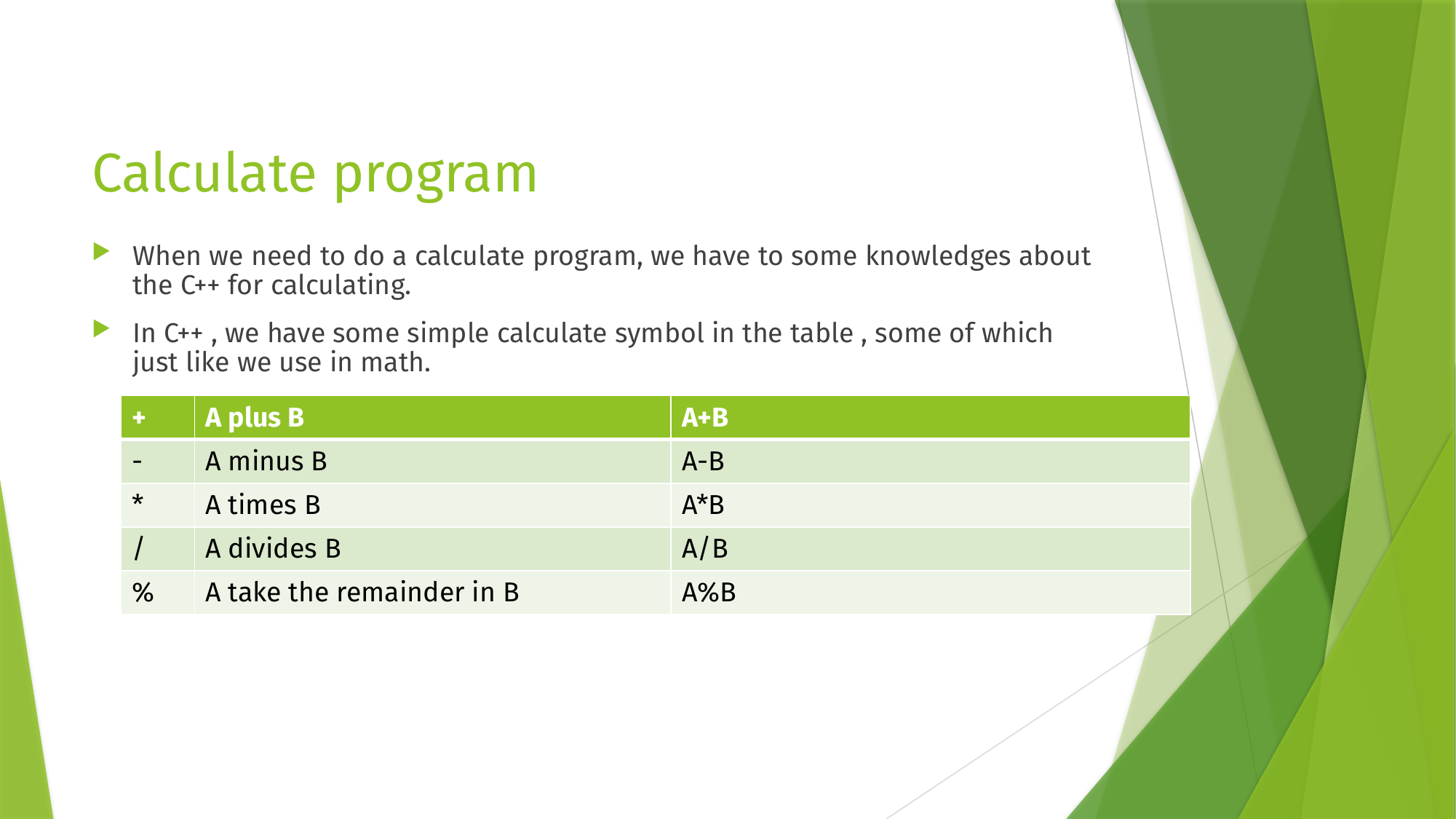

# Calculate program
When we need to do a calculate program, we have to some knowledges about the C++ for calculating.
In C++ , we have some simple calculate symbol in the table , some of which just like we use in math.

| +​ | A plus B​ | A+B​ |
| --- | --- | --- |
| -​ | A minus B​ | A-B​ |
| \*​ | A times B​ | A\*B​ |
| /​ | A divides B​ | A/B​ |
| %​ | A take the remainder in B​ | A%B​ |